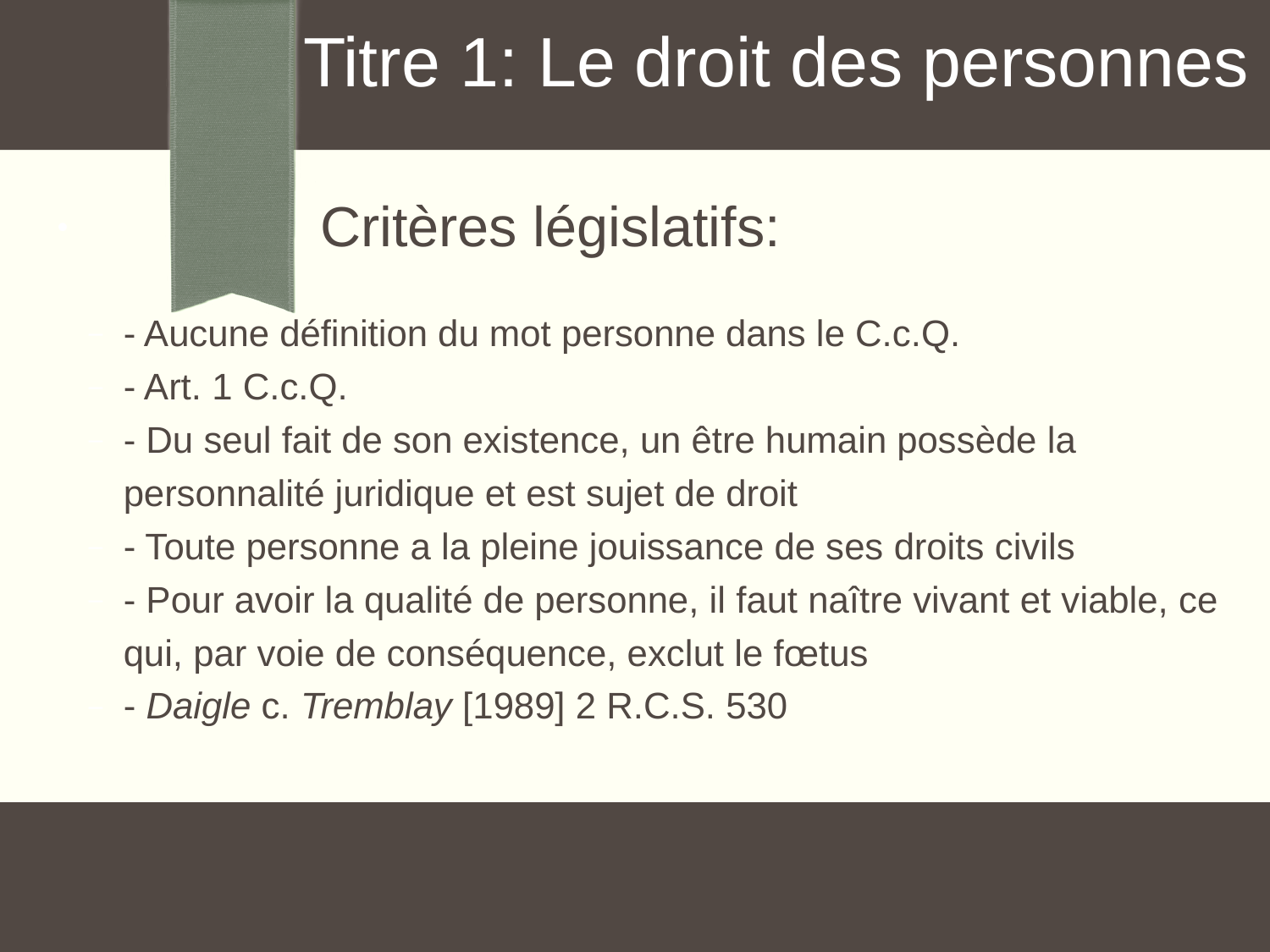

Titre 1: Le droit des personnes
              Critères législatifs:

- Aucune définition du mot personne dans le C.c.Q.
- Art. 1 C.c.Q.
- Du seul fait de son existence, un être humain possède la personnalité juridique et est sujet de droit
- Toute personne a la pleine jouissance de ses droits civils
- Pour avoir la qualité de personne, il faut naître vivant et viable, ce qui, par voie de conséquence, exclut le fœtus
- Daigle c. Tremblay [1989] 2 R.C.S. 530